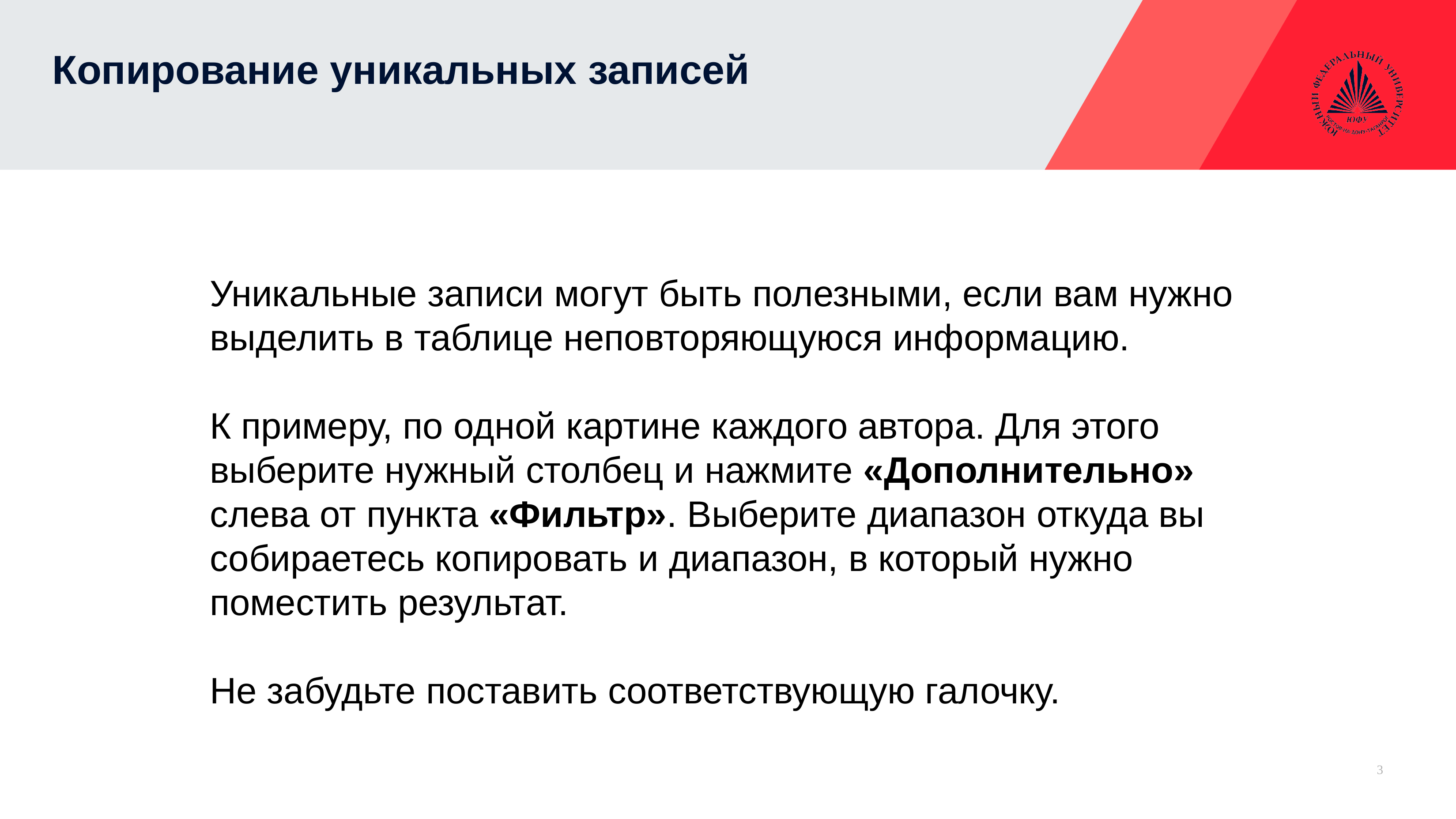

# Копирование уникальных записей
Уникальные записи могут быть полезными, если вам нужно выделить в таблице неповторяющуюся информацию.

К примеру, по одной картине каждого автора. Для этого выберите нужный столбец и нажмите «Дополнительно» слева от пункта «Фильтр». Выберите диапазон откуда вы собираетесь копировать и диапазон, в который нужно поместить результат.

Не забудьте поставить соответствующую галочку.
3